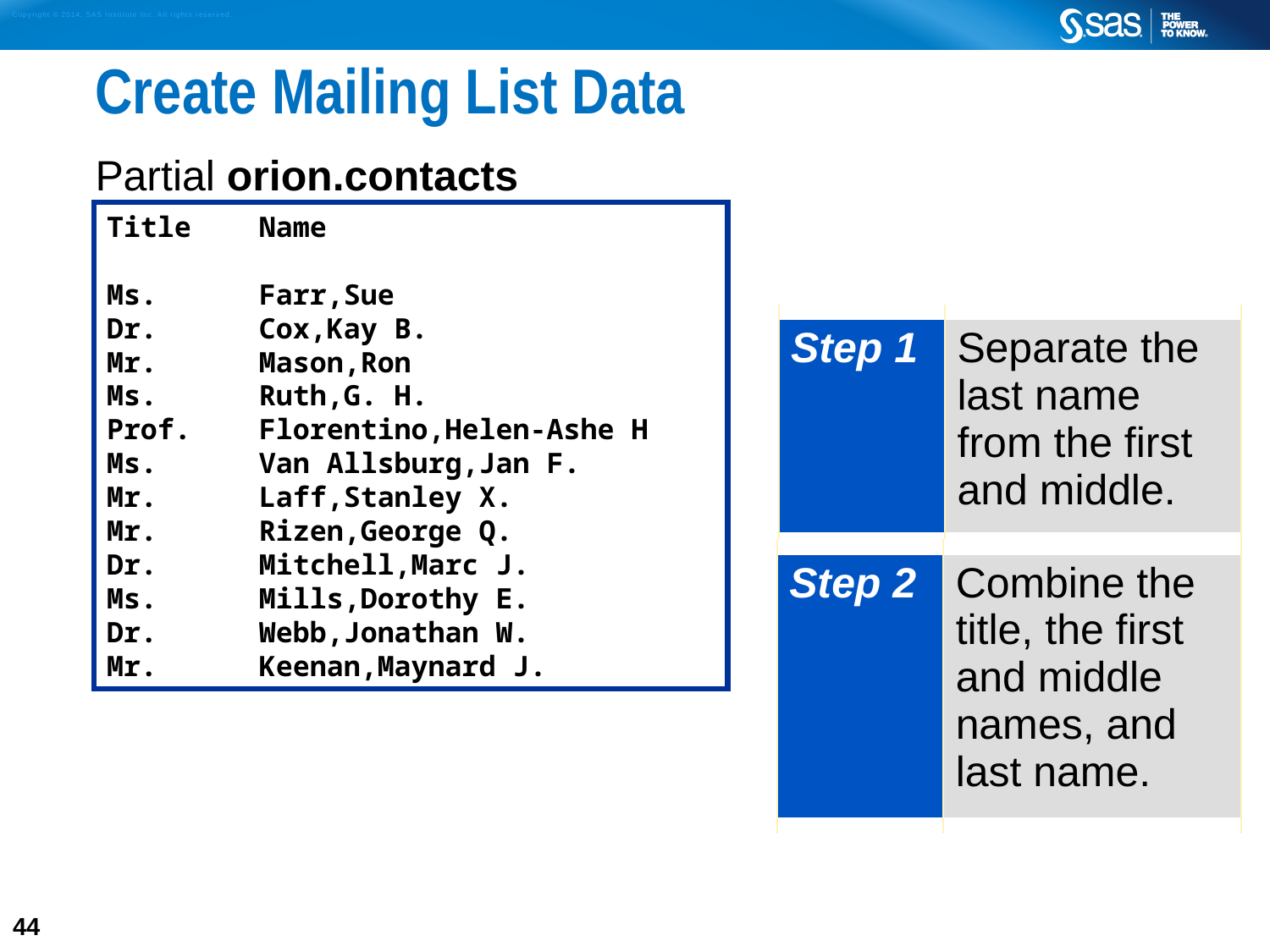

# Create Mailing List Data
Partial orion.contacts
	Two steps need to
	be accomplished:

Title    Name

Ms.      Farr,Sue
Dr.      Cox,Kay B.
Mr.      Mason,Ron
Ms.      Ruth,G. H.
Prof.    Florentino,Helen-Ashe H
Ms.      Van Allsburg,Jan F.
Mr.      Laff,Stanley X.
Mr.      Rizen,George Q.
Dr.      Mitchell,Marc J.
Ms.      Mills,Dorothy E.
Dr.      Webb,Jonathan W.
Mr.      Keenan,Maynard J.
| Step 1 | Separate the last name from the first and middle. |
| --- | --- |

| Step 2 | Combine the title, the first and middle names, and last name. |
| --- | --- |
44